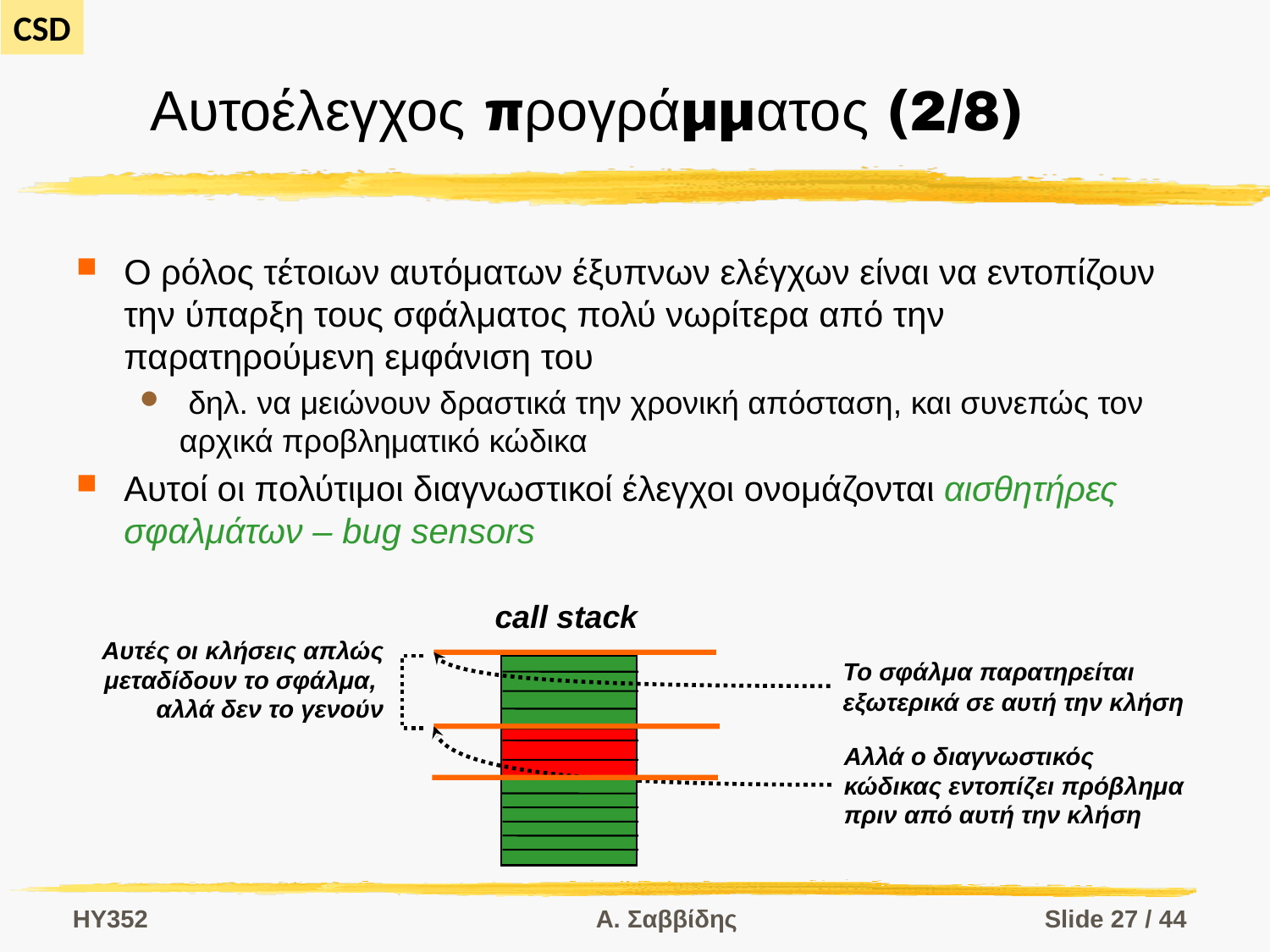

# Αυτοέλεγχος προγράμματος (2/8)
Ο ρόλος τέτοιων αυτόματων έξυπνων ελέγχων είναι να εντοπίζουν την ύπαρξη τους σφάλματος πολύ νωρίτερα από την παρατηρούμενη εμφάνιση του
 δηλ. να μειώνουν δραστικά την χρονική απόσταση, και συνεπώς τον αρχικά προβληματικό κώδικα
Αυτοί οι πολύτιμοι διαγνωστικοί έλεγχοι ονομάζονται αισθητήρες σφαλμάτων – bug sensors
call stack
Αυτές οι κλήσεις απλώς
μεταδίδουν το σφάλμα,
αλλά δεν το γενούν
Το σφάλμα παρατηρείται
εξωτερικά σε αυτή την κλήση

Αλλά ο διαγνωστικός
κώδικας εντοπίζει πρόβλημα
πριν από αυτή την κλήση

HY352
Α. Σαββίδης
Slide 27 / 44